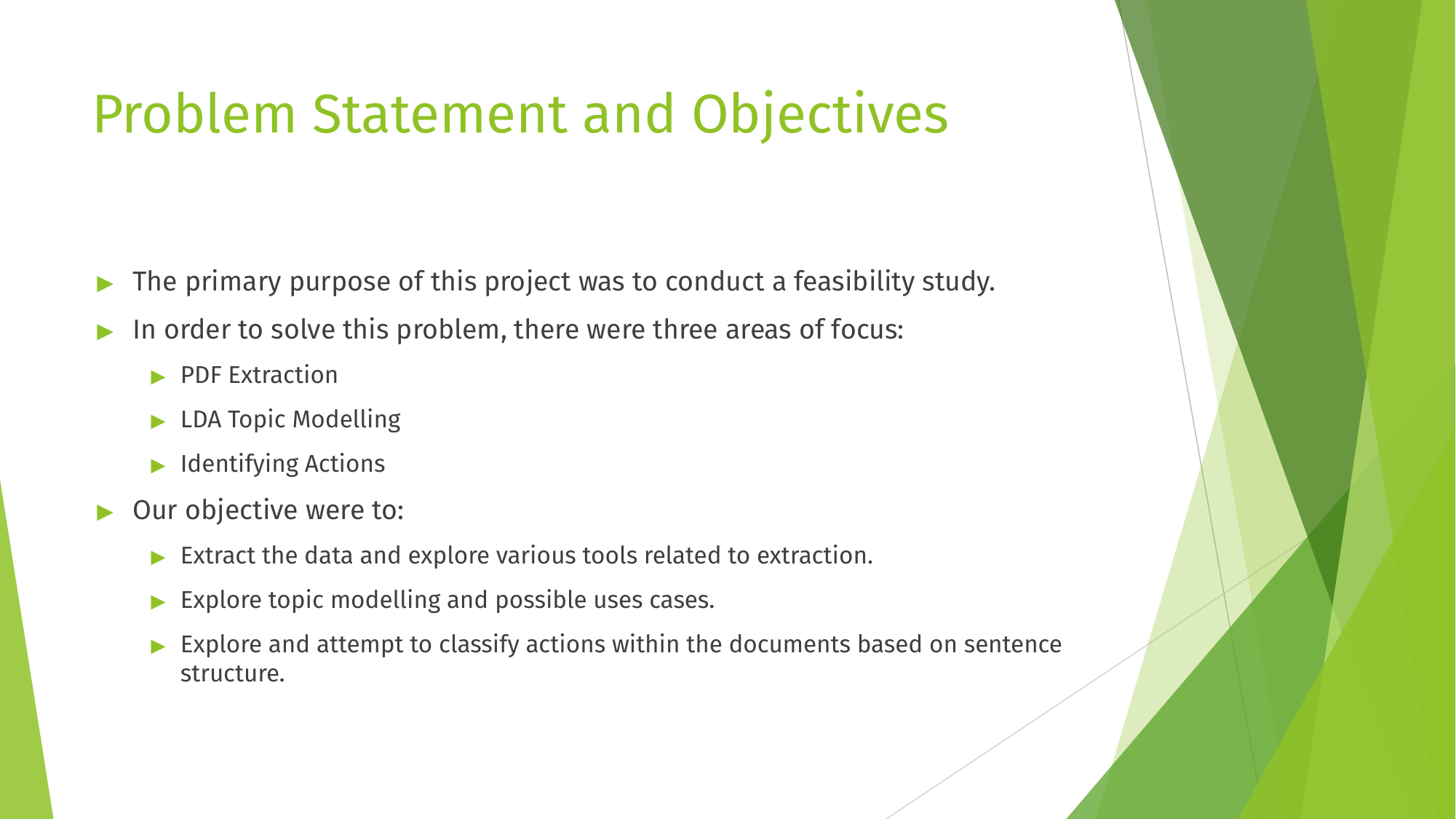

# Problem Statement and Objectives
The primary purpose of this project was to conduct a feasibility study.
In order to solve this problem, there were three areas of focus:
PDF Extraction
LDA Topic Modelling
Identifying Actions
Our objective were to:
Extract the data and explore various tools related to extraction.
Explore topic modelling and possible uses cases.
Explore and attempt to classify actions within the documents based on sentence structure.